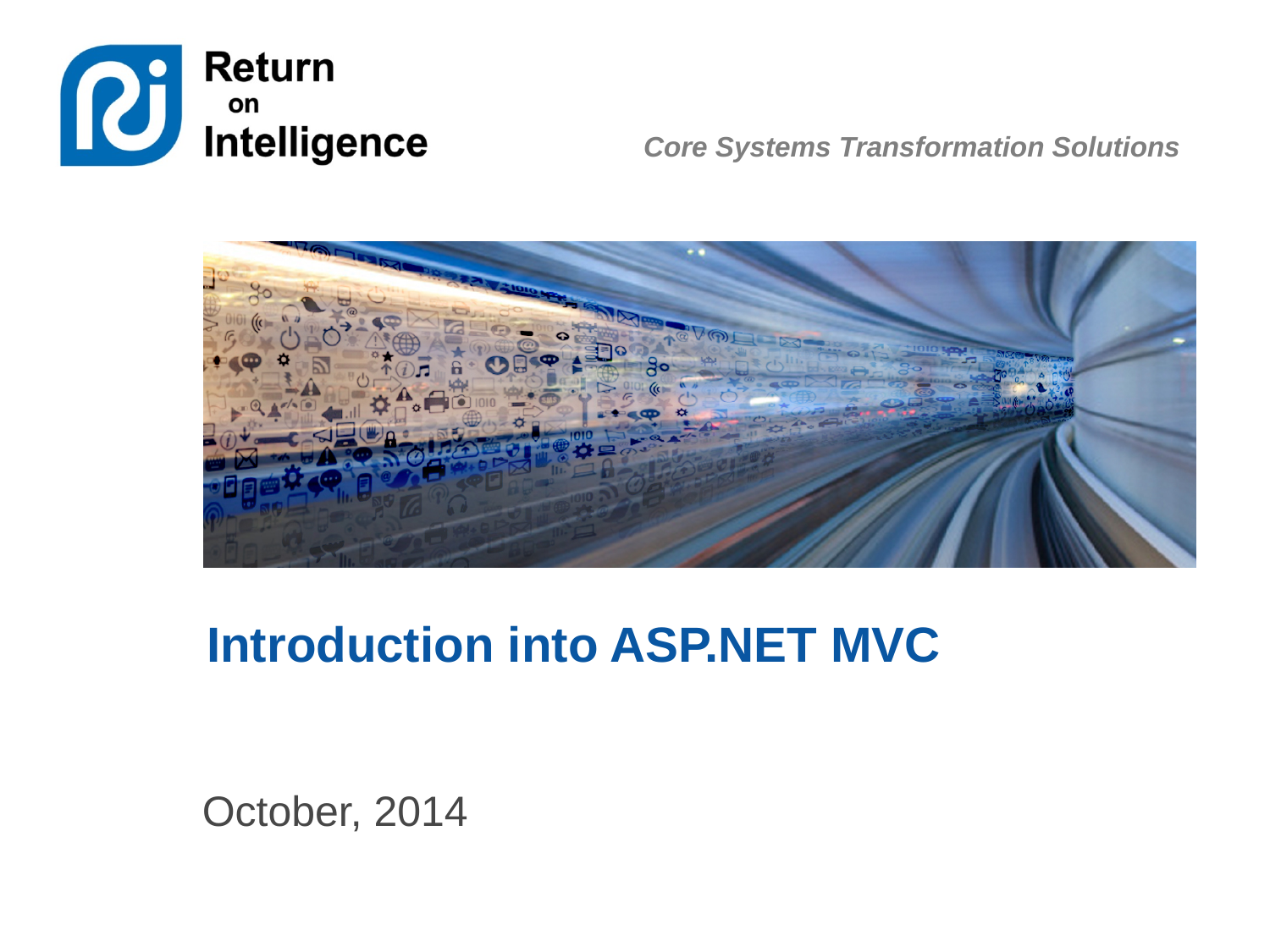

# Introduction into ASP.NET MVC
October, 2014